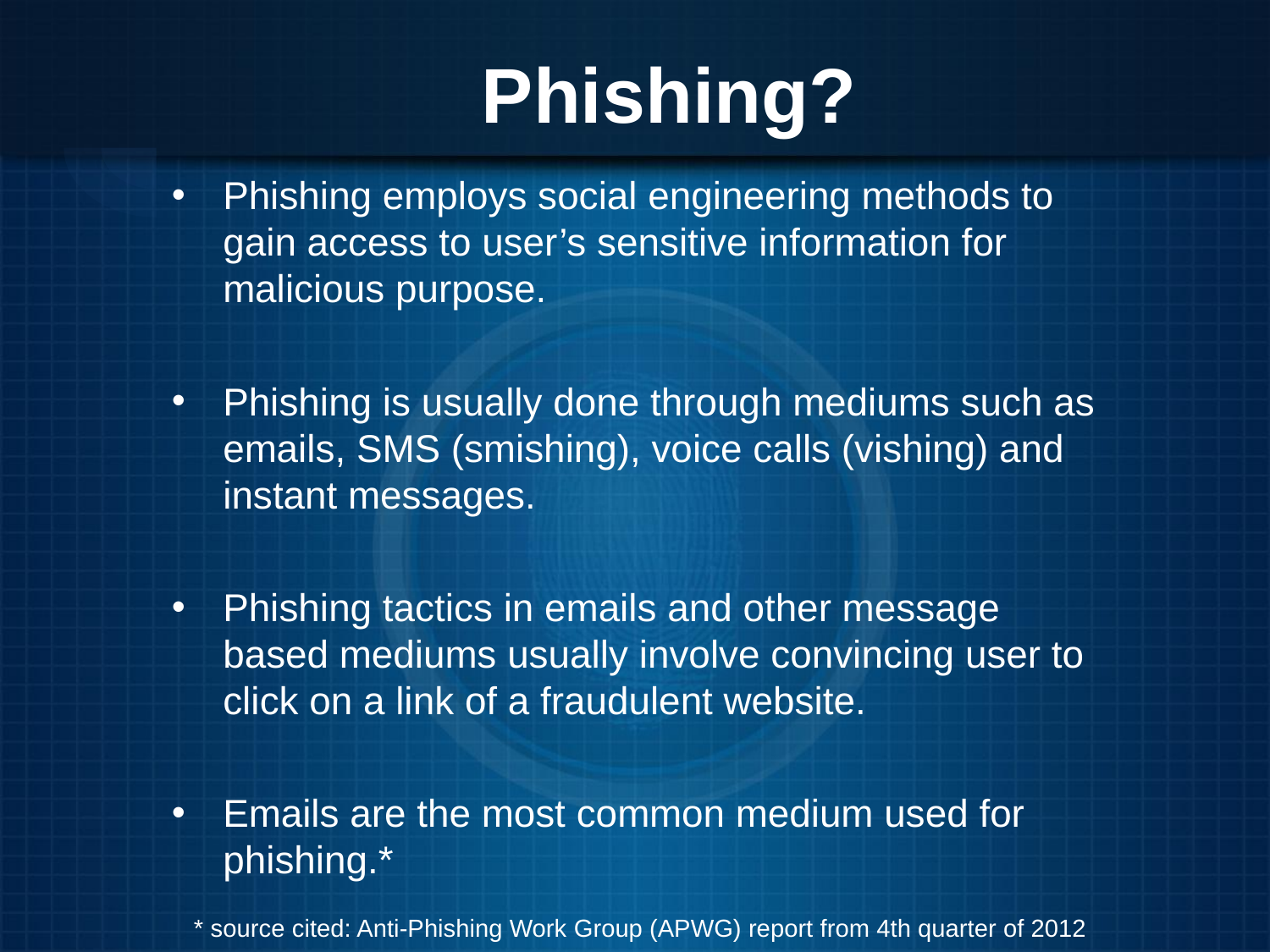

# Phishing?
Phishing employs social engineering methods to gain access to user’s sensitive information for malicious purpose.

Phishing is usually done through mediums such as emails, SMS (smishing), voice calls (vishing) and instant messages.

Phishing tactics in emails and other message based mediums usually involve convincing user to click on a link of a fraudulent website.

Emails are the most common medium used for phishing.*

* source cited: Anti-Phishing Work Group (APWG) report from 4th quarter of 2012